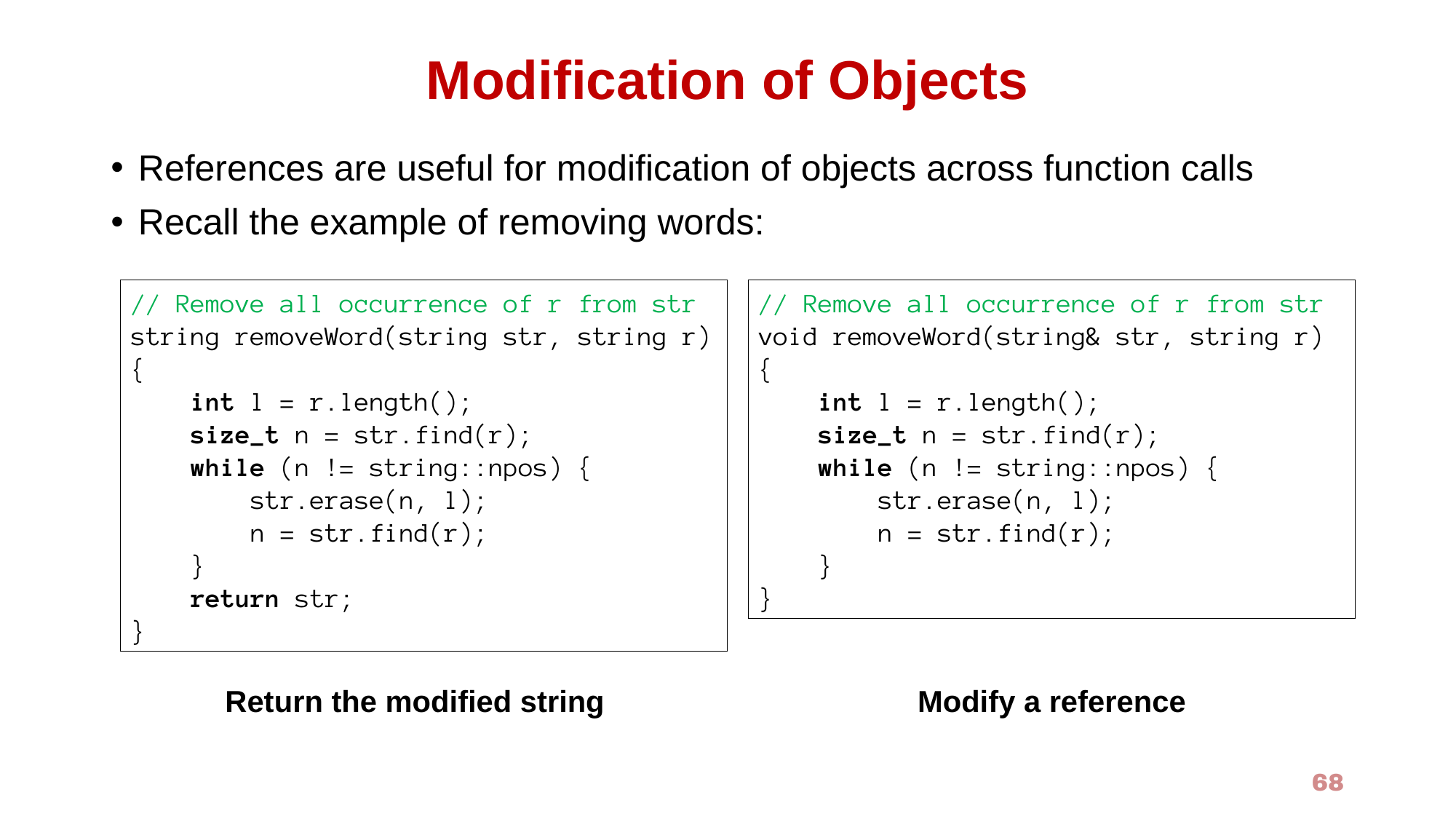

# Modification of Objects
References are useful for modification of objects across function calls
Recall the example of removing words:
// Remove all occurrence of r from str
string removeWord(string str, string r)
{
    int l = r.length();
    size_t n = str.find(r);
    while (n != string::npos) {
        str.erase(n, l);
        n = str.find(r);
    }
    return str;
}
// Remove all occurrence of r from str
void removeWord(string& str, string r)
{
    int l = r.length();
    size_t n = str.find(r);
    while (n != string::npos) {
        str.erase(n, l);
        n = str.find(r);
    }
}
Return the modified string
Modify a reference
68